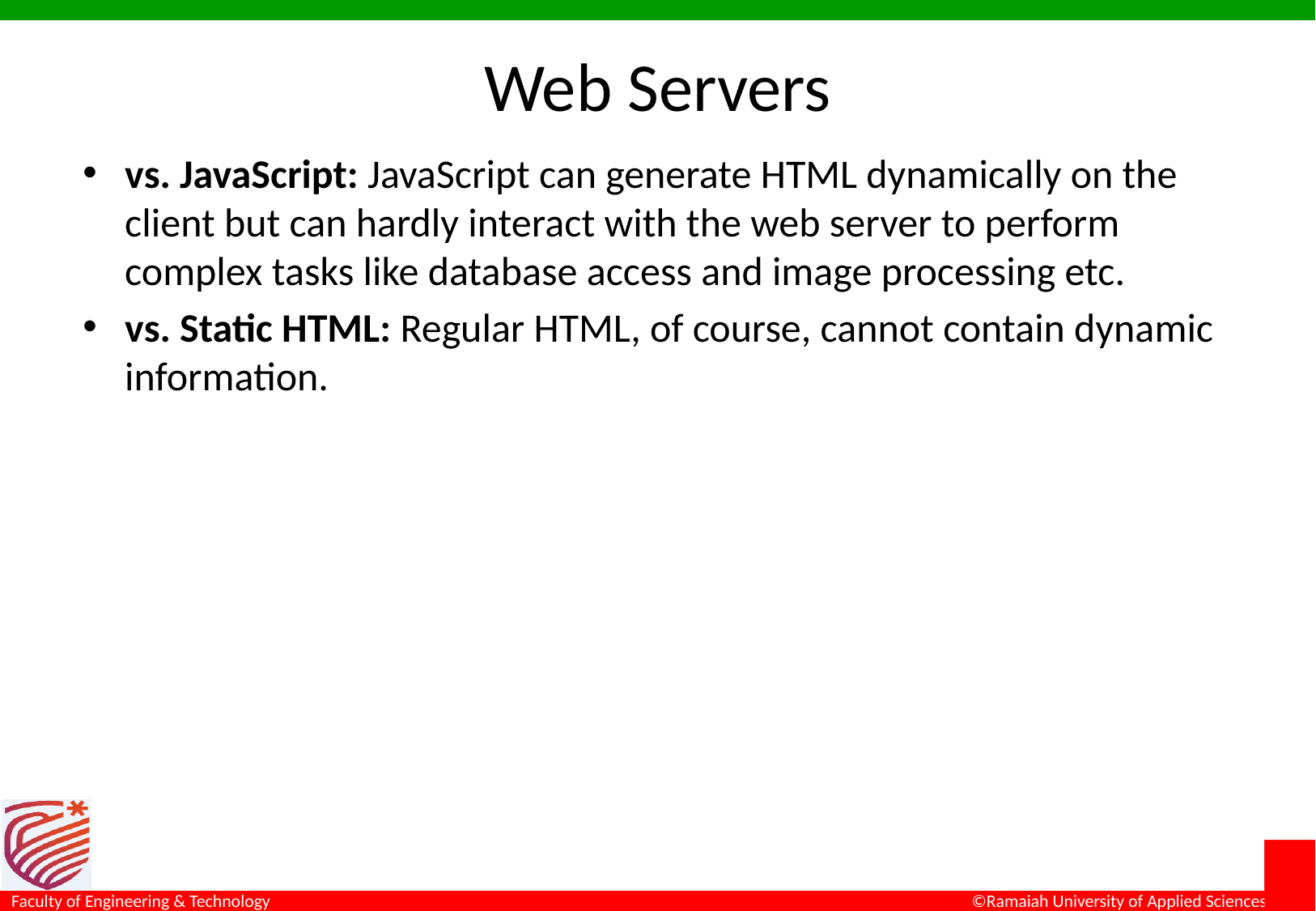

# Web Servers
vs. JavaScript: JavaScript can generate HTML dynamically on the client but can hardly interact with the web server to perform complex tasks like database access and image processing etc.
vs. Static HTML: Regular HTML, of course, cannot contain dynamic information.